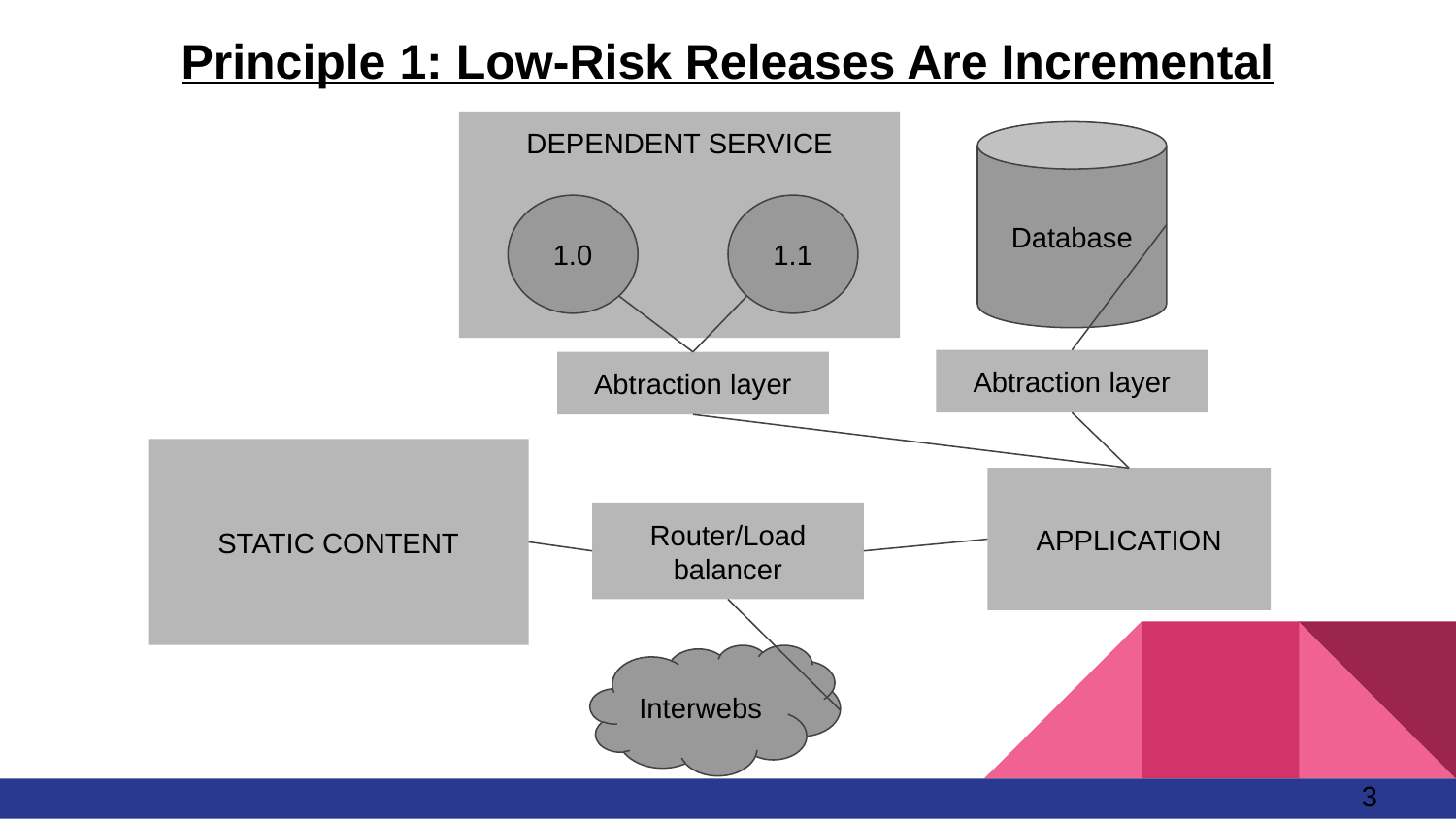

# Principle 1: Low-Risk Releases Are Incremental

DEPENDENT SERVICE
Database
1.0
1.1
Abtraction layer
Abtraction layer
STATIC CONTENT
APPLICATION
Router/Load balancer
Interwebs
3